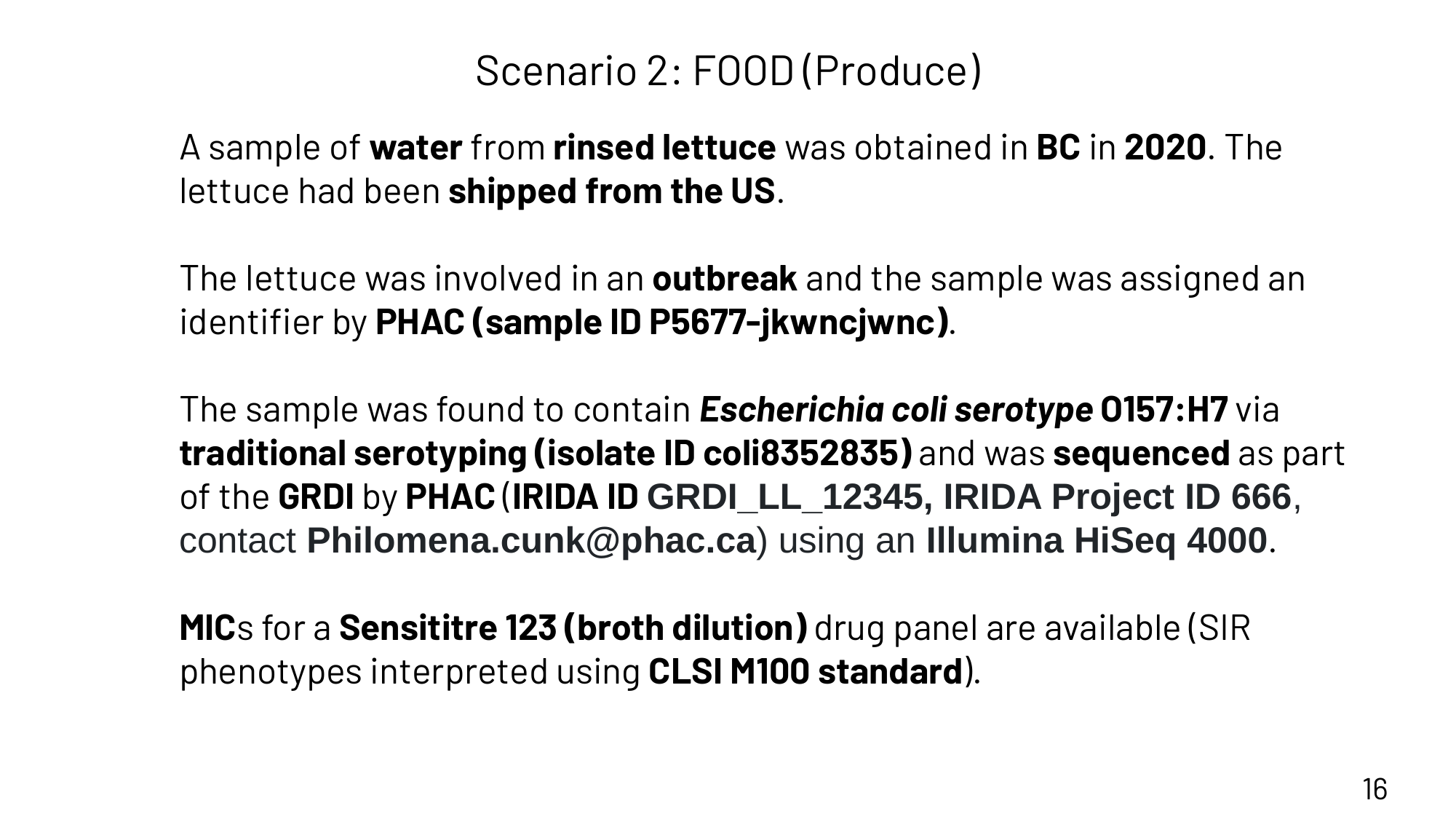

Scenario 2: FOOD (Produce)
A sample of water from rinsed lettuce was obtained in BC in 2020. The lettuce had been shipped from the US.

The lettuce was involved in an outbreak and the sample was assigned an identifier by PHAC (sample ID P5677-jkwncjwnc).

The sample was found to contain Escherichia coli serotype O157:H7 via traditional serotyping (isolate ID coli8352835) and was sequenced as part of the GRDI by PHAC (IRIDA ID GRDI_LL_12345, IRIDA Project ID 666, contact Philomena.cunk@phac.ca) using an Illumina HiSeq 4000.

MICs for a Sensititre 123 (broth dilution) drug panel are available (SIR phenotypes interpreted using CLSI M100 standard).
16